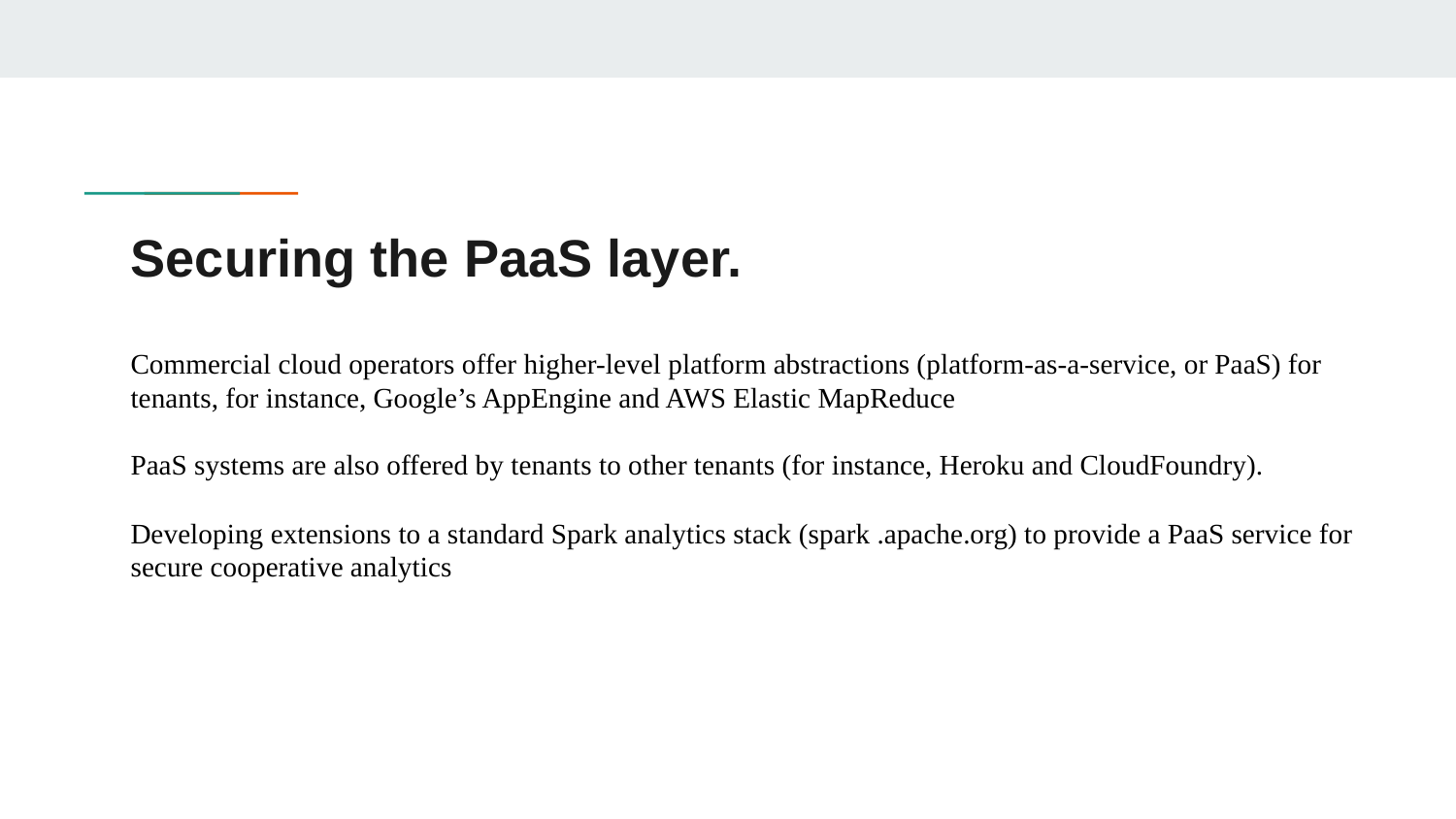

# Securing the PaaS layer.
Commercial cloud operators offer higher-level platform abstractions (platform-as-a-service, or PaaS) for tenants, for instance, Google’s AppEngine and AWS Elastic MapReduce

PaaS systems are also offered by tenants to other tenants (for instance, Heroku and CloudFoundry).

Developing extensions to a standard Spark analytics stack (spark .apache.org) to provide a PaaS service for secure cooperative analytics